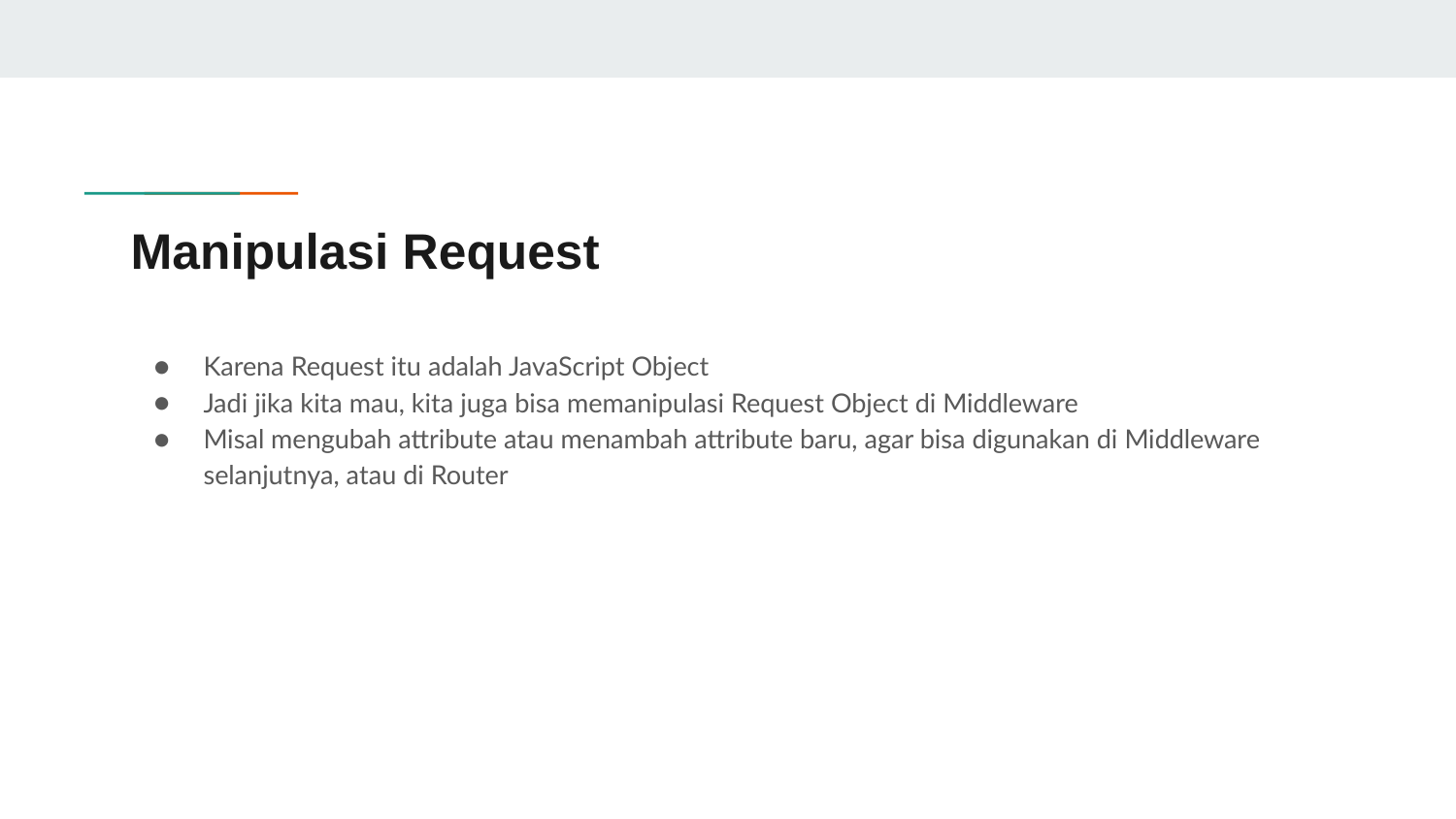

# Manipulasi Request
Karena Request itu adalah JavaScript Object
Jadi jika kita mau, kita juga bisa memanipulasi Request Object di Middleware
Misal mengubah attribute atau menambah attribute baru, agar bisa digunakan di Middleware selanjutnya, atau di Router